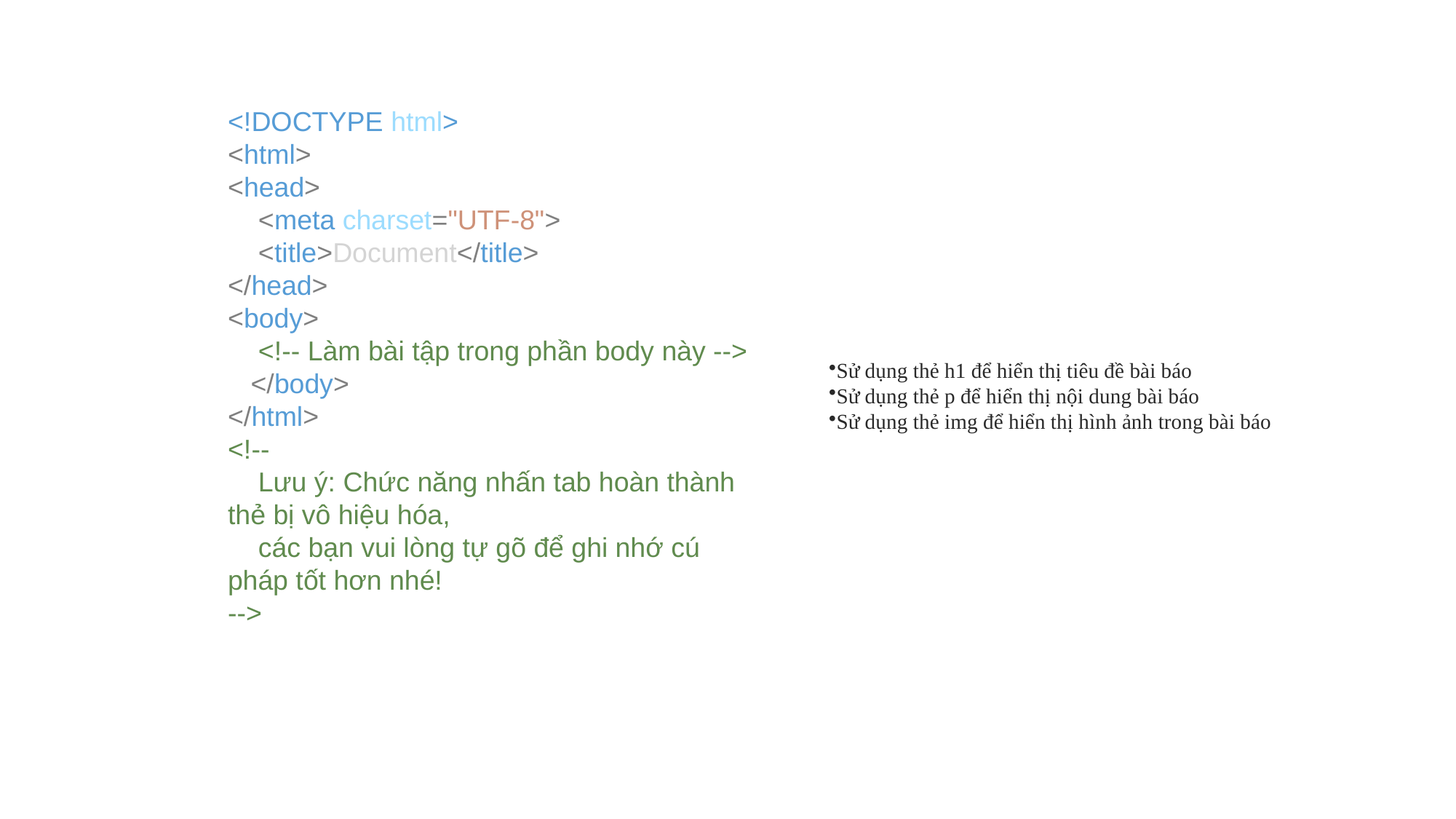

<!DOCTYPE html>
<html>
<head>
    <meta charset="UTF-8">
    <title>Document</title>
</head>
<body>
    <!-- Làm bài tập trong phần body này -->
   </body>
</html>
<!--
    Lưu ý: Chức năng nhấn tab hoàn thành thẻ bị vô hiệu hóa,
    các bạn vui lòng tự gõ để ghi nhớ cú pháp tốt hơn nhé!
-->

Sử dụng thẻ h1 để hiển thị tiêu đề bài báo
Sử dụng thẻ p để hiển thị nội dung bài báo
Sử dụng thẻ img để hiển thị hình ảnh trong bài báo